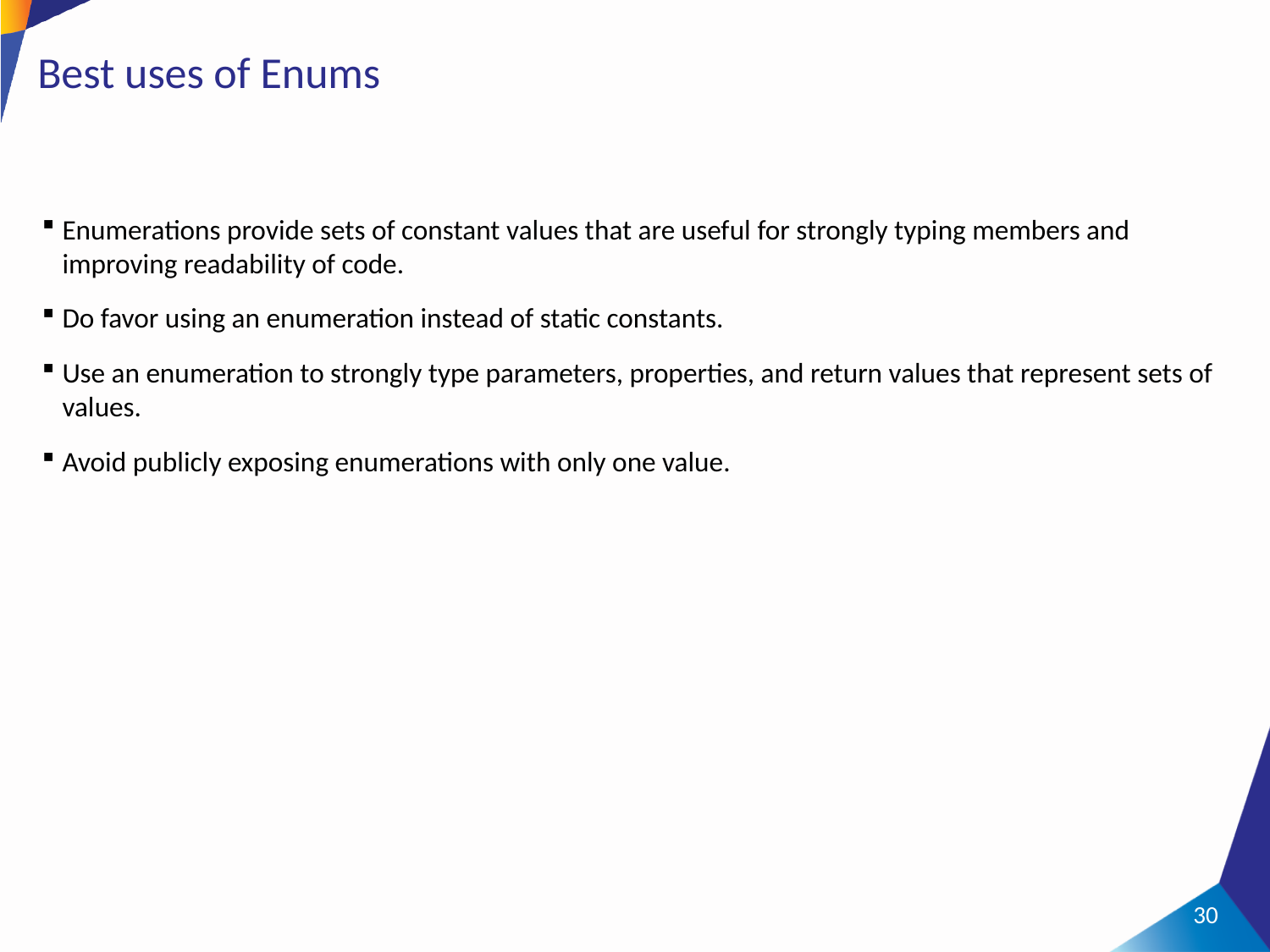

# Best uses of Enums
Enumerations provide sets of constant values that are useful for strongly typing members and improving readability of code.
Do favor using an enumeration instead of static constants.
Use an enumeration to strongly type parameters, properties, and return values that represent sets of values.
Avoid publicly exposing enumerations with only one value.